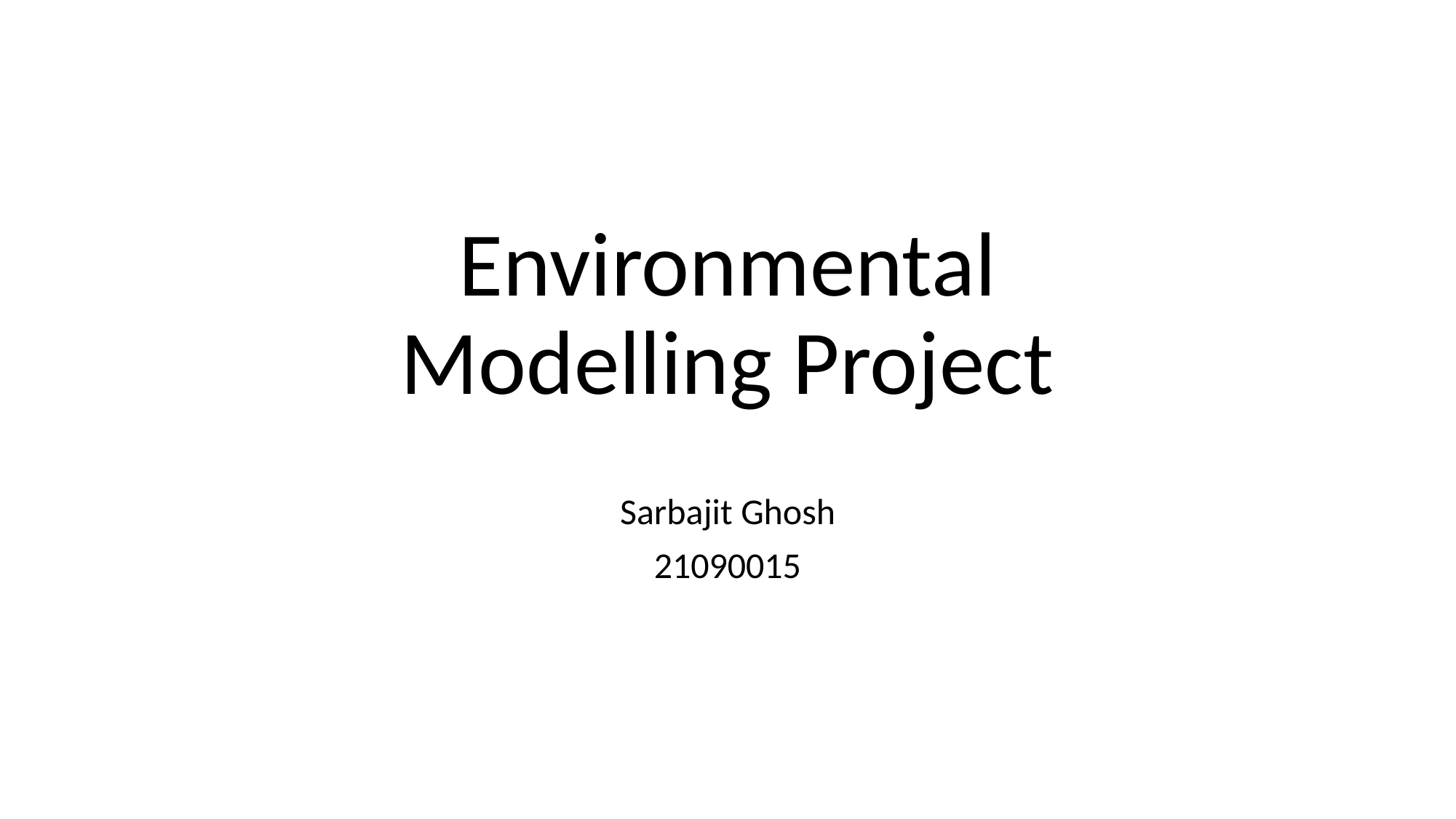

# Environmental Modelling Project
Sarbajit Ghosh
21090015